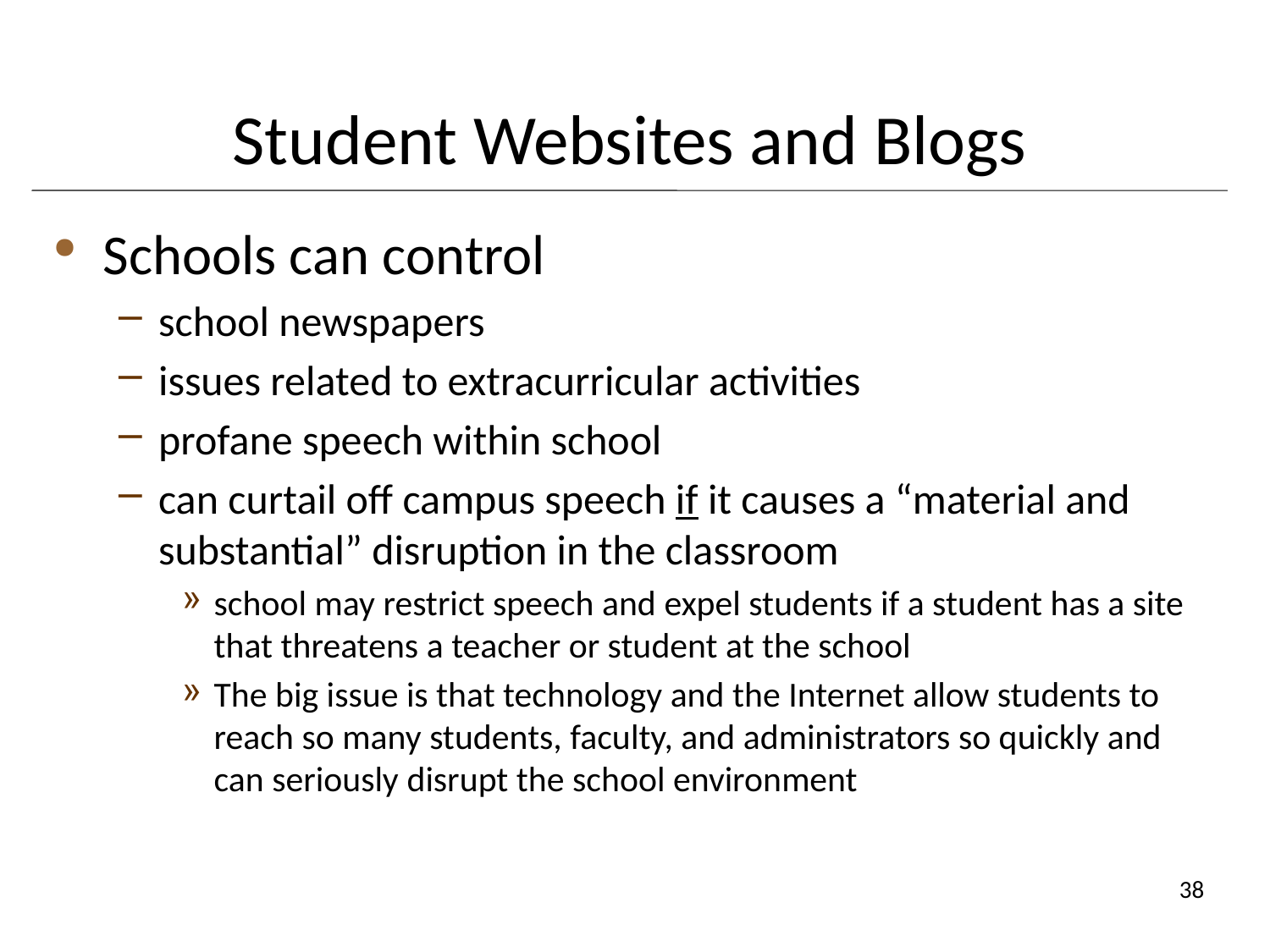

# Student Websites and Blogs
Schools can control
school newspapers
issues related to extracurricular activities
profane speech within school
can curtail off campus speech if it causes a “material and substantial” disruption in the classroom
school may restrict speech and expel students if a student has a site that threatens a teacher or student at the school
The big issue is that technology and the Internet allow students to reach so many students, faculty, and administrators so quickly and can seriously disrupt the school environment
38